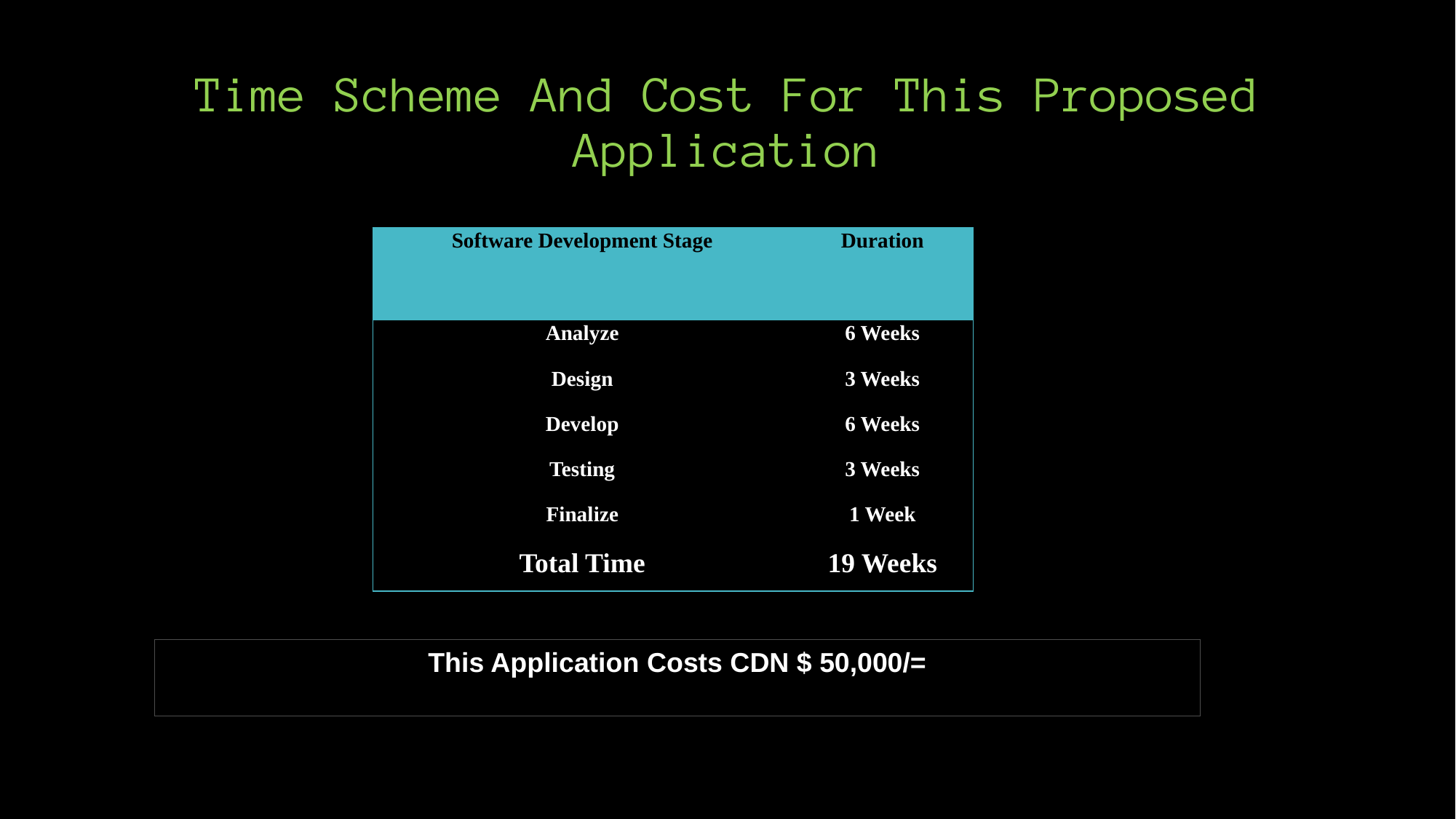

# Time Scheme And Cost For This Proposed Application
| Software Development Stage | Duration |
| --- | --- |
| Analyze | 6 Weeks |
| Design | 3 Weeks |
| Develop | 6 Weeks |
| Testing | 3 Weeks |
| Finalize | 1 Week |
| Total Time | 19 Weeks |
This Application Costs CDN $ 50,000/=